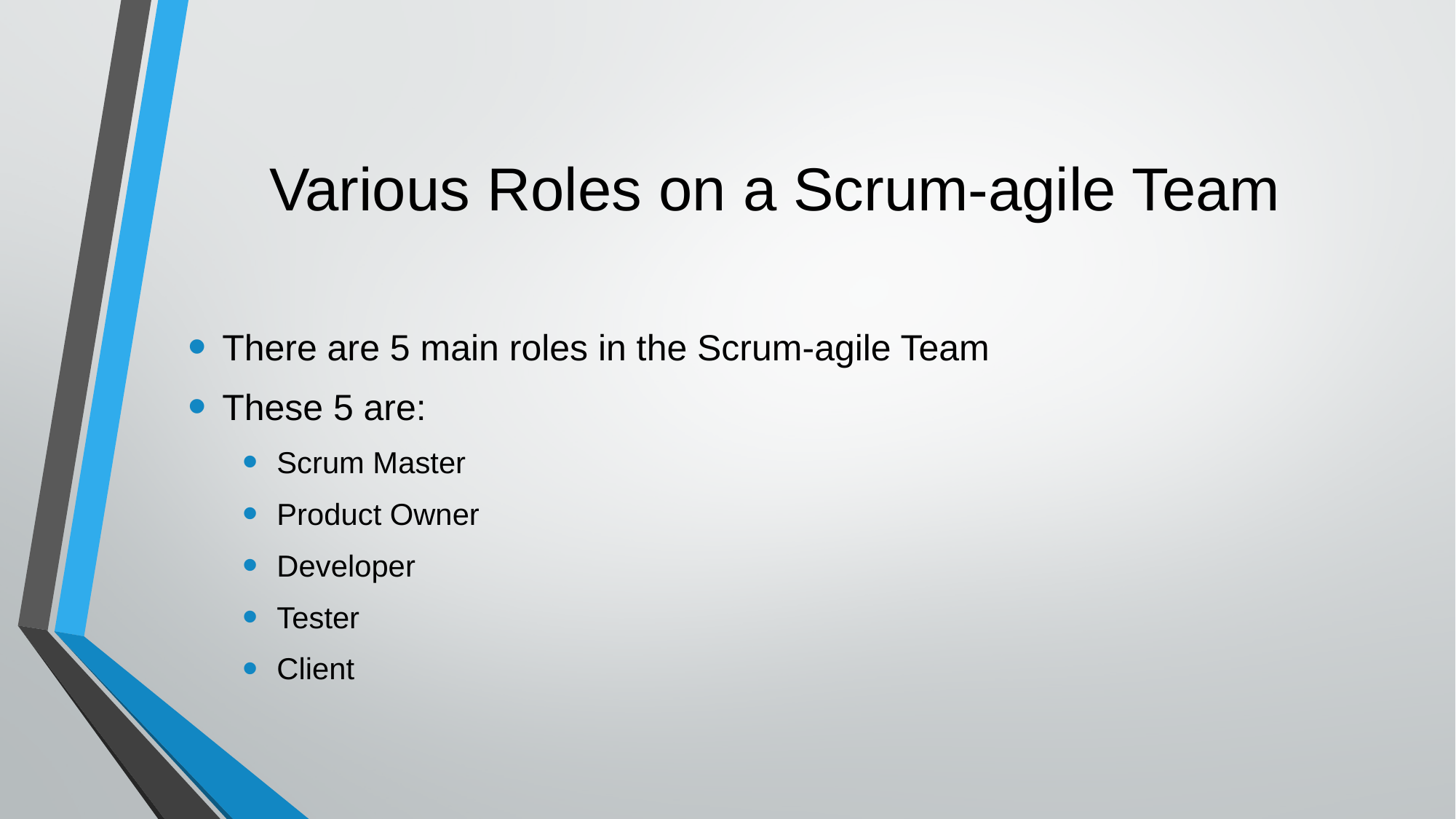

# Various Roles on a Scrum-agile Team
There are 5 main roles in the Scrum-agile Team
These 5 are:
Scrum Master
Product Owner
Developer
Tester
Client